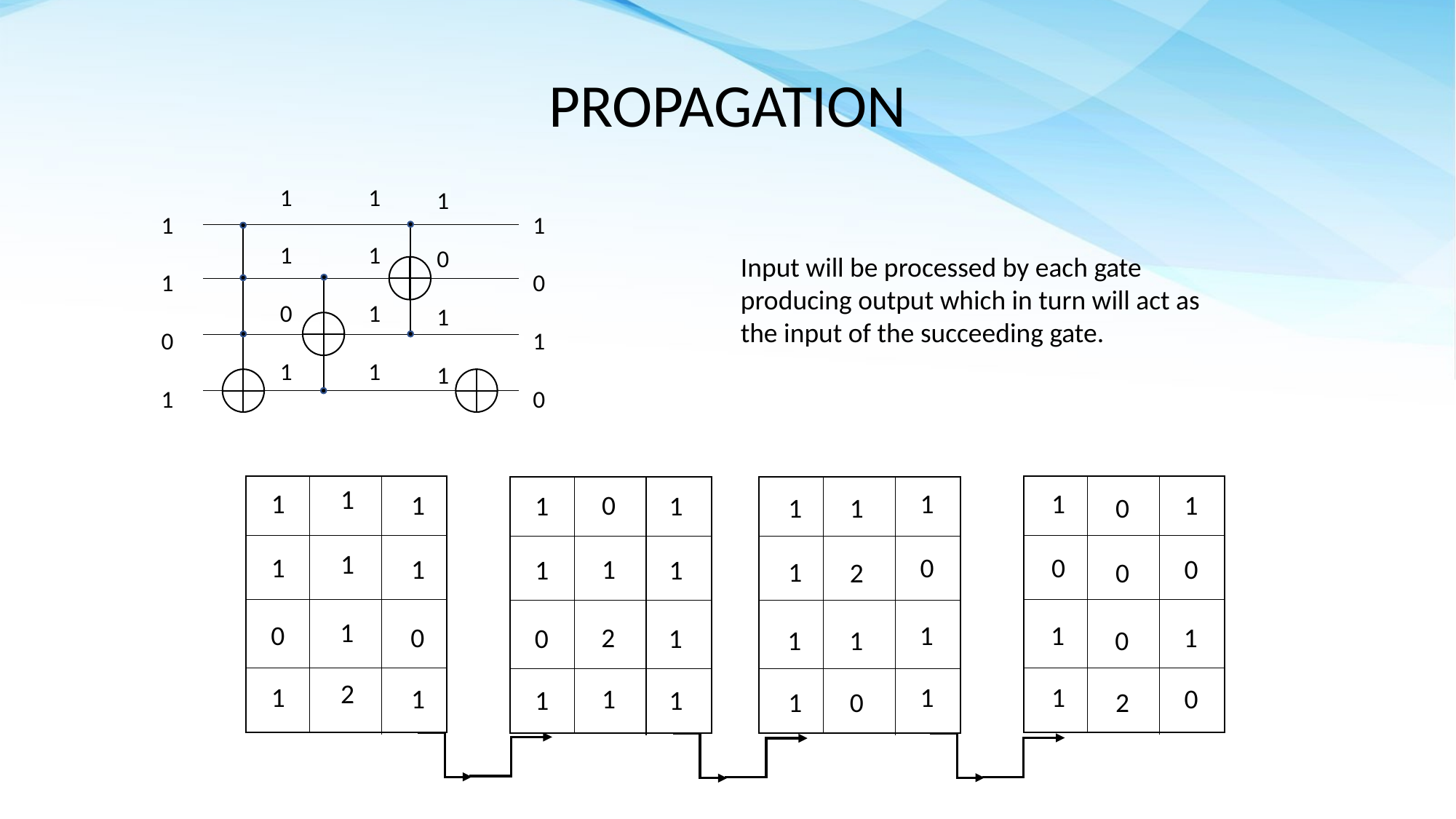

PROPAGATION
1

1

0

1
1

1

1

1
1

0

1

1
1

1

0

1

1

0

1

0
Input will be processed by each gate producing output which in turn will act as the input of the succeeding gate.

1
1
1
0
1
1
0
1
1
1
0
1
1
1
1
0
1
0
1
0
1
0
1
1
0
1
1
1
1
1
1
1
1
1
1
0
1
1
2
0
1
2
1
0
2
1
0
2